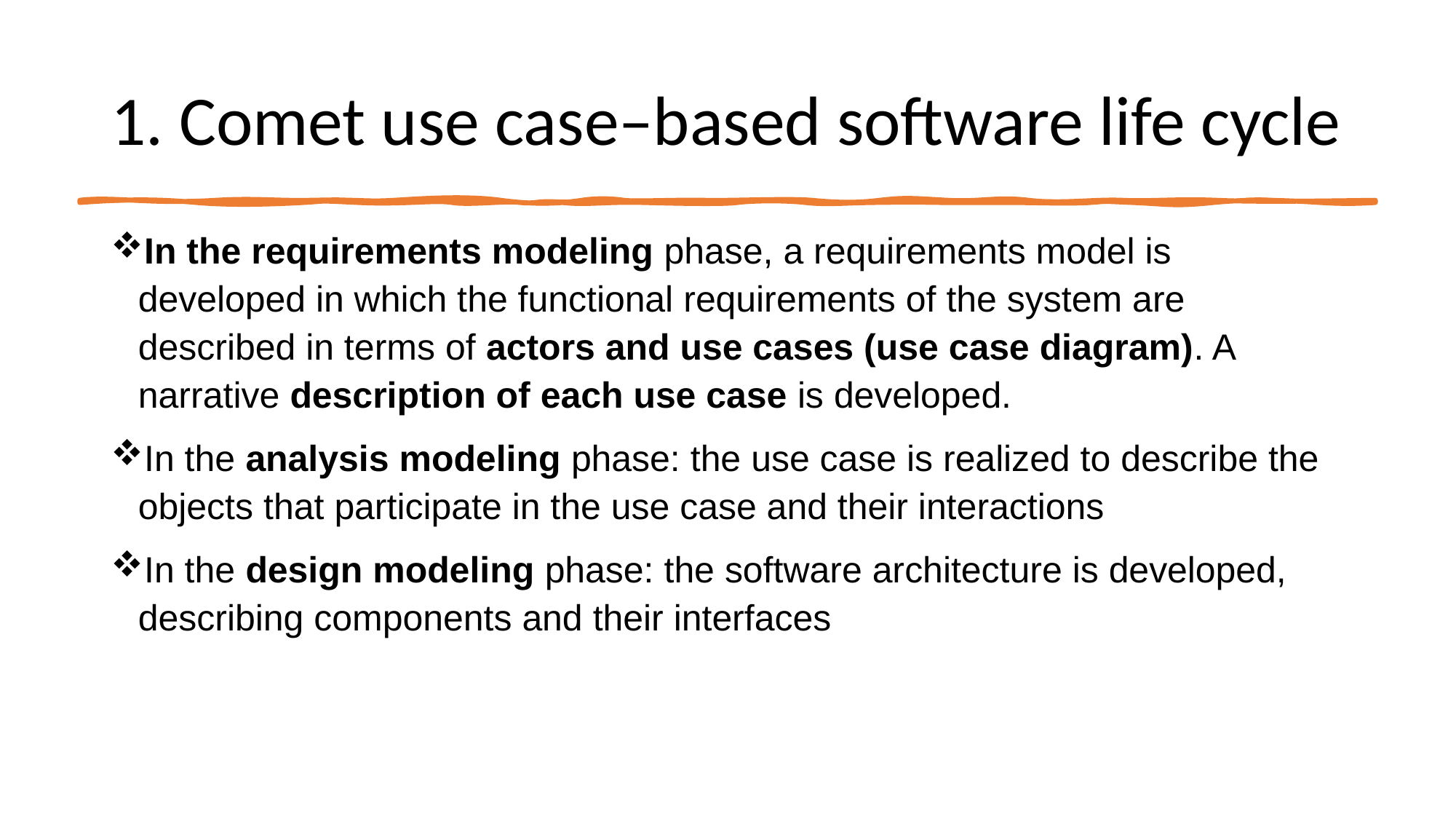

# 1. Comet use case–based software life cycle

In the requirements modeling phase, a requirements model is developed in which the functional requirements of the system are described in terms of actors and use cases (use case diagram). A narrative description of each use case is developed.
In the analysis modeling phase: the use case is realized to describe the objects that participate in the use case and their interactions
In the design modeling phase: the software architecture is developed, describing components and their interfaces